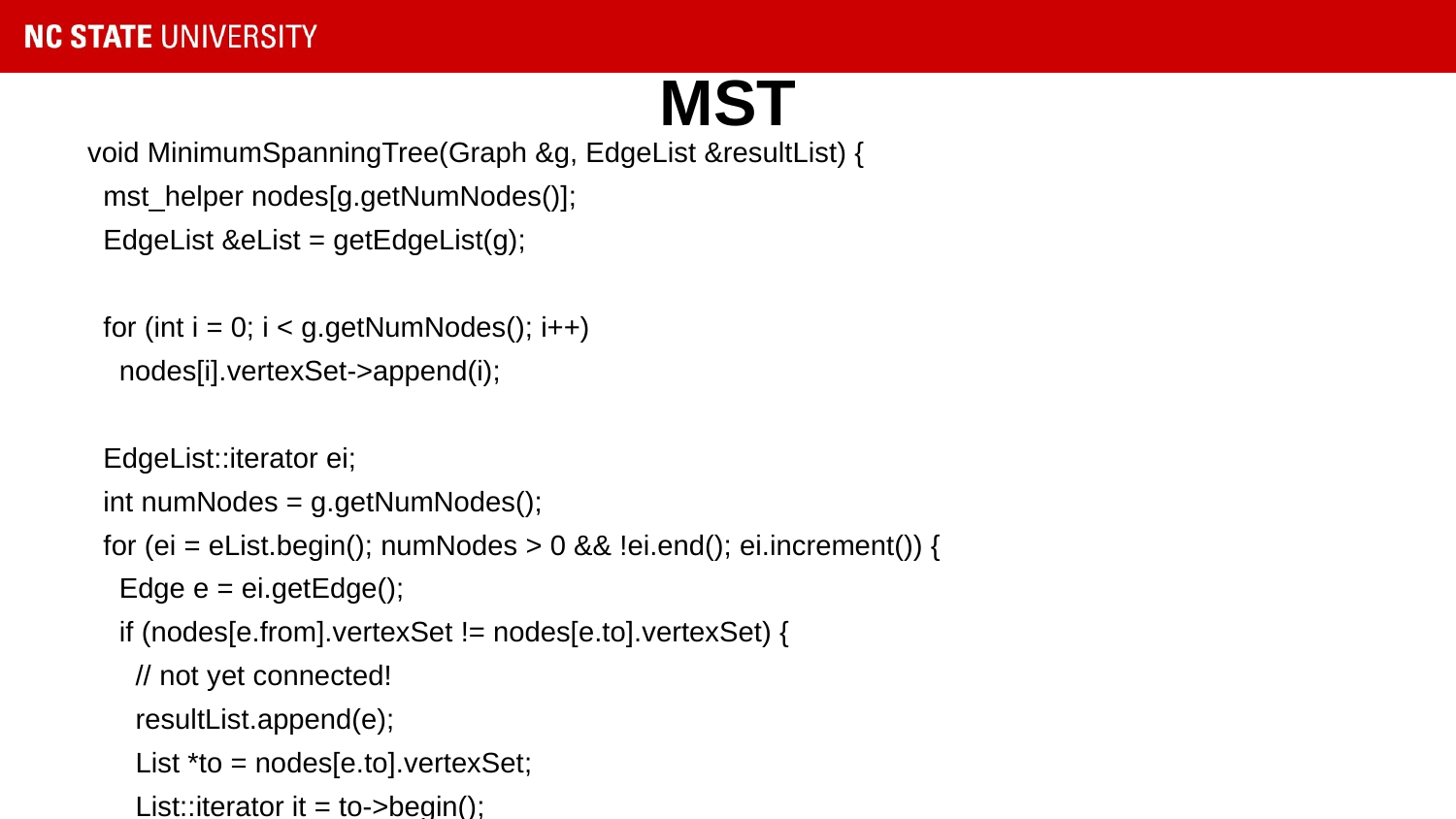

# MST
void MinimumSpanningTree(Graph &g, EdgeList &resultList) {
  mst_helper nodes[g.getNumNodes()];
  EdgeList &eList = getEdgeList(g);

  for (int i = 0; i < g.getNumNodes(); i++)
    nodes[i].vertexSet->append(i);

  EdgeList::iterator ei;
  int numNodes = g.getNumNodes();
  for (ei = eList.begin(); numNodes > 0 && !ei.end(); ei.increment()) {
    Edge e = ei.getEdge();
    if (nodes[e.from].vertexSet != nodes[e.to].vertexSet) {
      // not yet connected!
      resultList.append(e);
      List *to = nodes[e.to].vertexSet;
      List::iterator it = to->begin();
      while (!it.end()) {
        nodes[it.getItem()].vertexSet = nodes[e.from].vertexSet;
        it.increment();
      }
      nodes[e.from].vertexSet->append(*to);
      delete to;
      numNodes--;
    }
  }
}